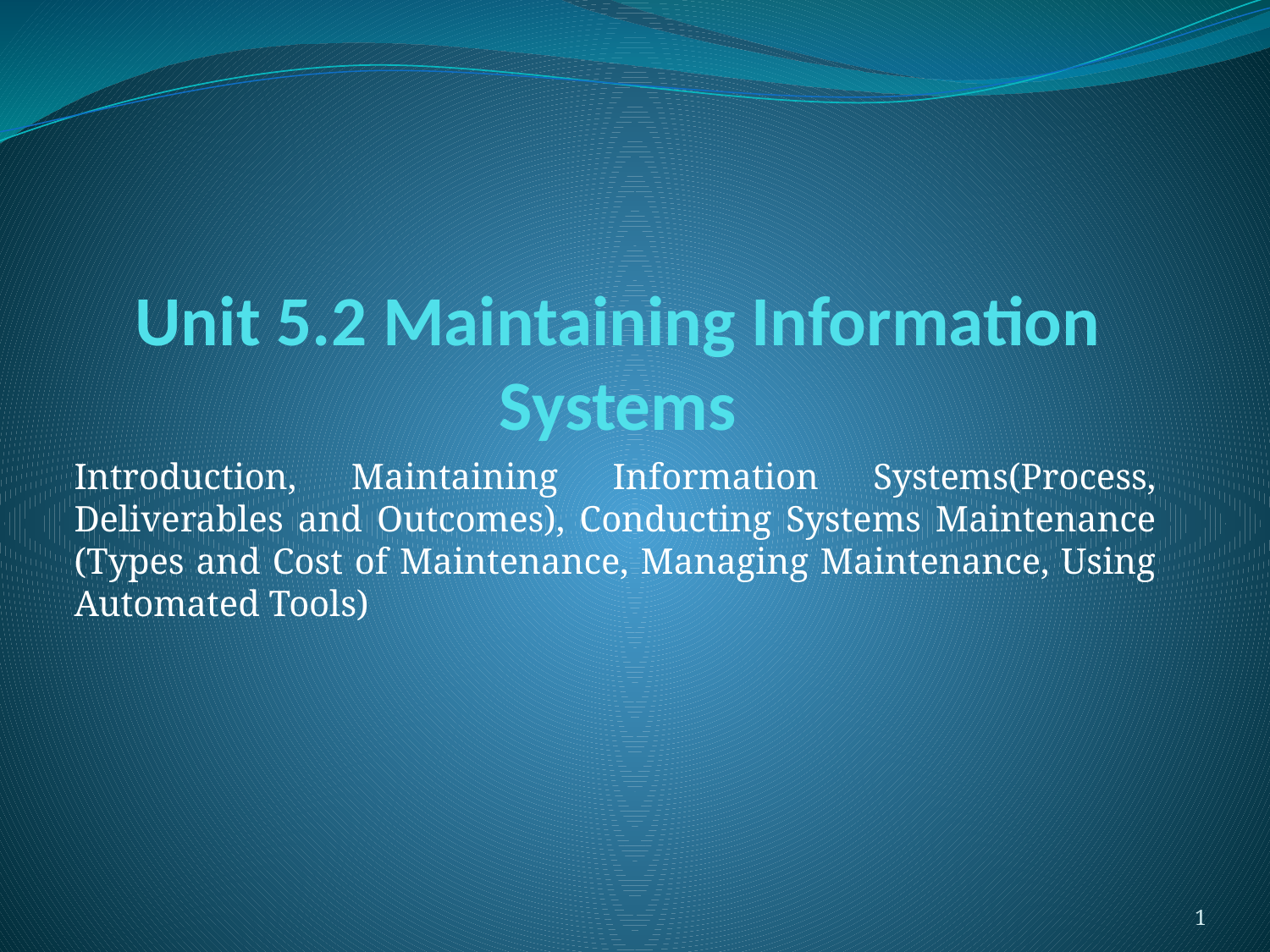

# Unit 5.2 Maintaining Information Systems
Introduction, Maintaining Information Systems(Process, Deliverables and Outcomes), Conducting Systems Maintenance (Types and Cost of Maintenance, Managing Maintenance, Using Automated Tools)
1